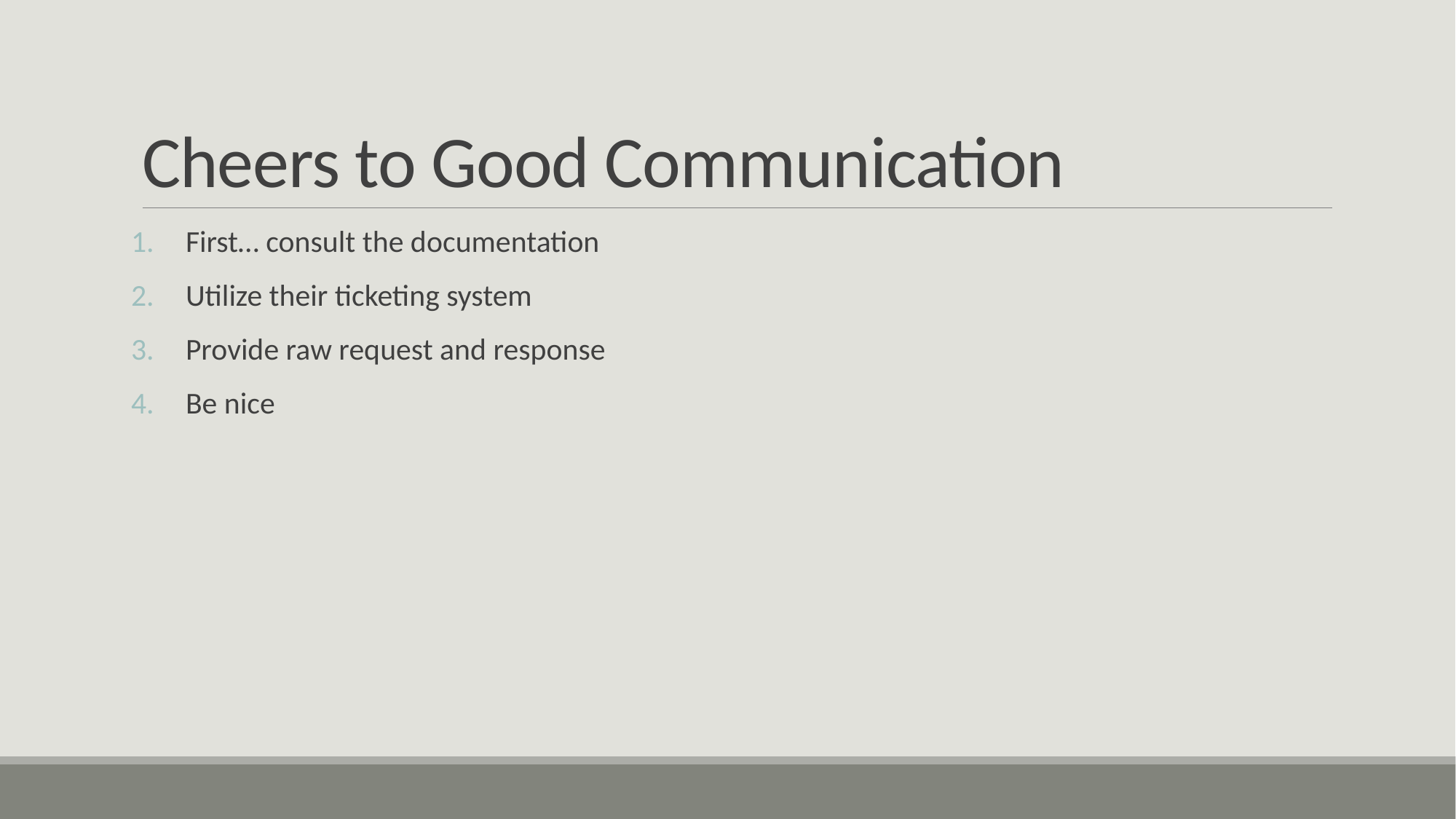

# Cheers to Good Communication
First… consult the documentation
Utilize their ticketing system
Provide raw request and response
Be nice